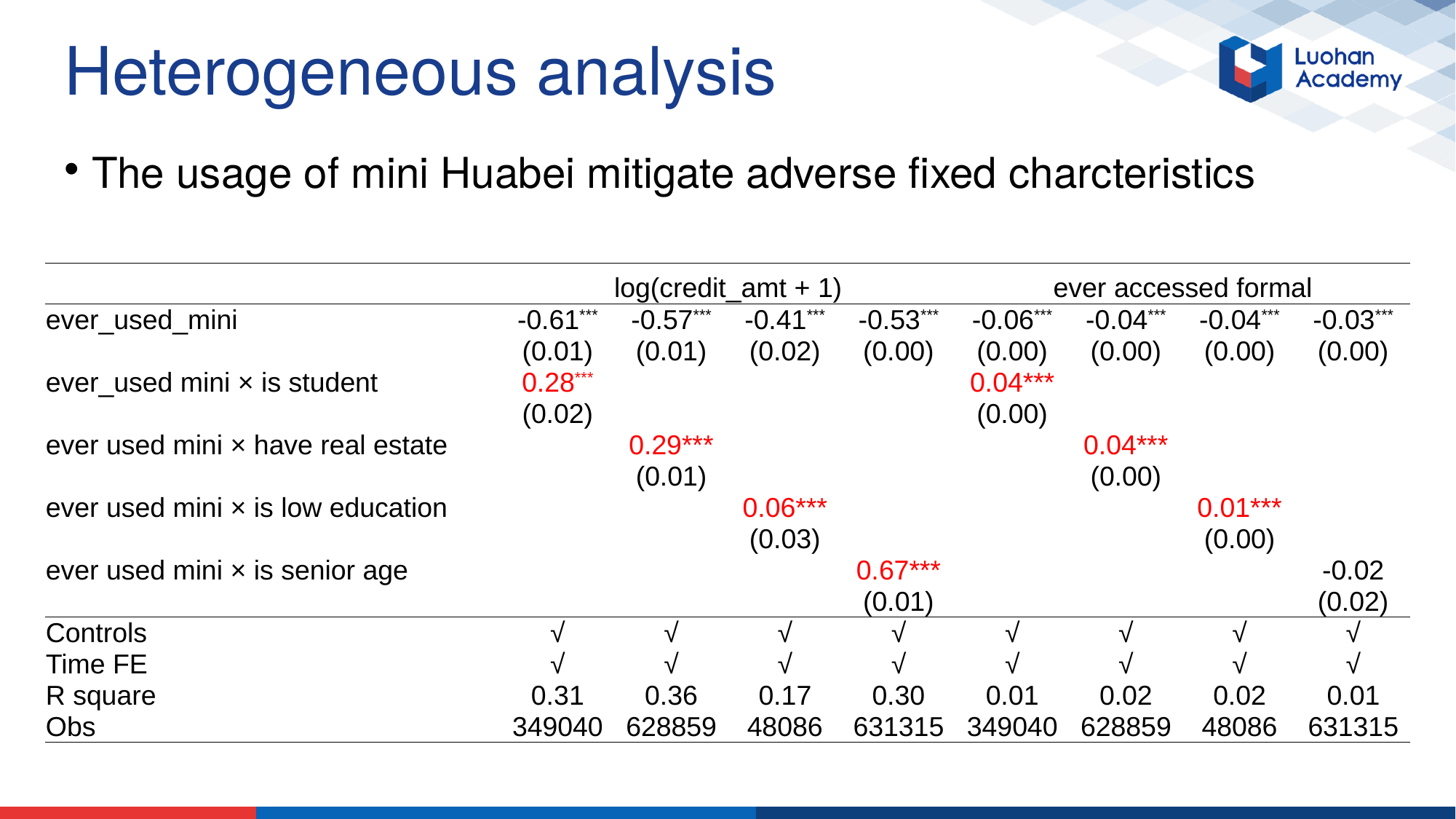

# Heterogeneous analysis
The usage of mini Huabei mitigate adverse fixed charcteristics
|  | log(credit\_amt + 1) |  |  |  | ever accessed formal |  |  |  |
| --- | --- | --- | --- | --- | --- | --- | --- | --- |
| ever\_used\_mini | -0.61\*\*\* | -0.57\*\*\* | -0.41\*\*\* | -0.53\*\*\* | -0.06\*\*\* | -0.04\*\*\* | -0.04\*\*\* | -0.03\*\*\* |
|  | (0.01) | (0.01) | (0.02) | (0.00) | (0.00) | (0.00) | (0.00) | (0.00) |
| ever\_used mini × is student | 0.28\*\*\* |  |  |  | 0.04\*\*\* |  |  |  |
|  | (0.02) |  |  |  | (0.00) |  |  |  |
| ever used mini × have real estate |  | 0.29\*\*\* |  |  |  | 0.04\*\*\* |  |  |
|  |  | (0.01) |  |  |  | (0.00) |  |  |
| ever used mini × is low education |  |  | 0.06\*\*\* |  |  |  | 0.01\*\*\* |  |
|  |  |  | (0.03) |  |  |  | (0.00) |  |
| ever used mini × is senior age |  |  |  | 0.67\*\*\* |  |  |  | -0.02 |
|  |  |  |  | (0.01) |  |  |  | (0.02) |
| Controls | √ | √ | √ | √ | √ | √ | √ | √ |
| Time FE | √ | √ | √ | √ | √ | √ | √ | √ |
| R square | 0.31 | 0.36 | 0.17 | 0.30 | 0.01 | 0.02 | 0.02 | 0.01 |
| Obs | 349040 | 628859 | 48086 | 631315 | 349040 | 628859 | 48086 | 631315 |